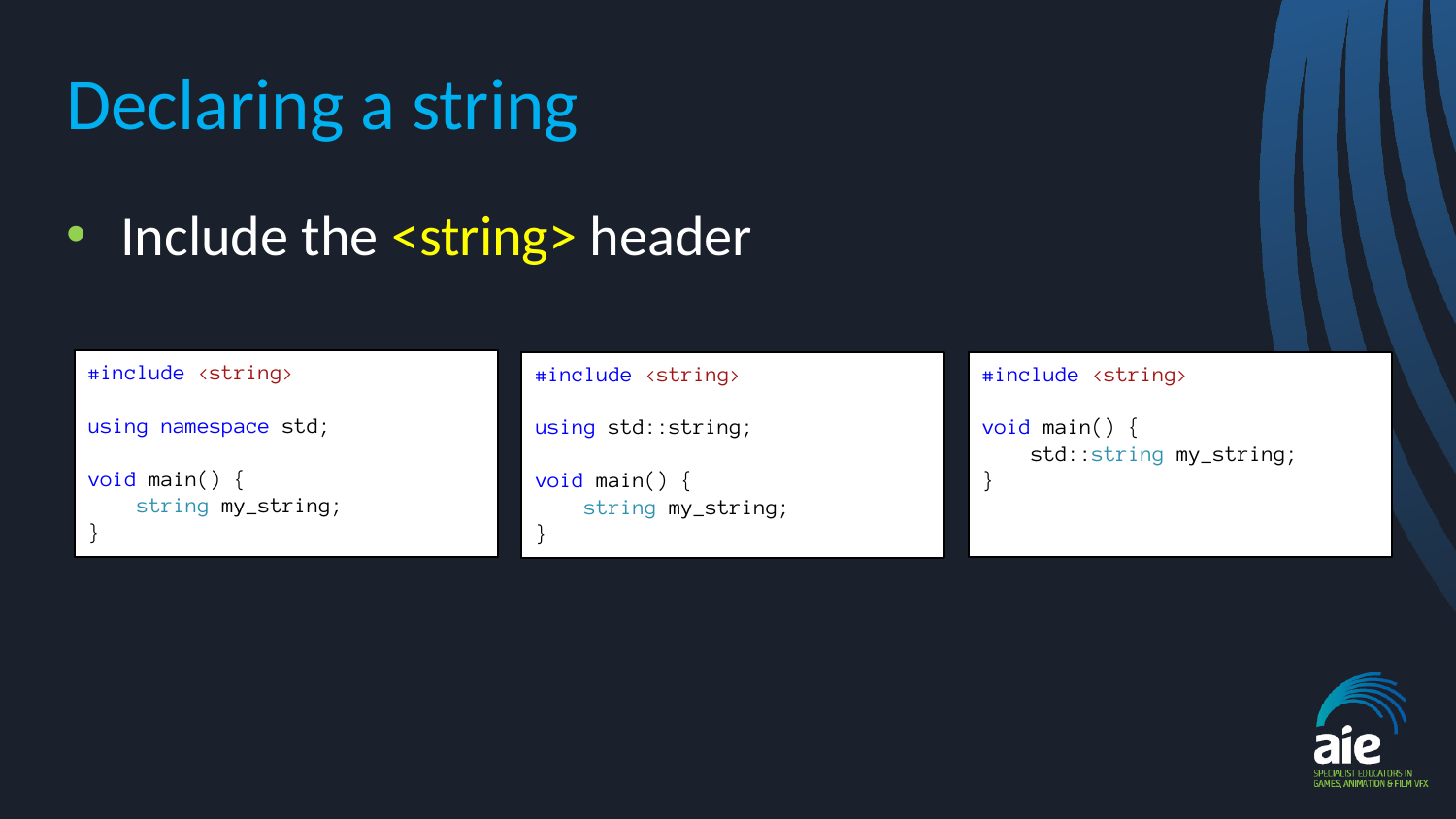

# Declaring a string
Include the <string> header
#include <string>

using namespace std;

void main() {
    string my_string;
}
#include <string>

using std::string;

void main() {
    string my_string;
}
#include <string>

void main() {
    std::string my_string;
}